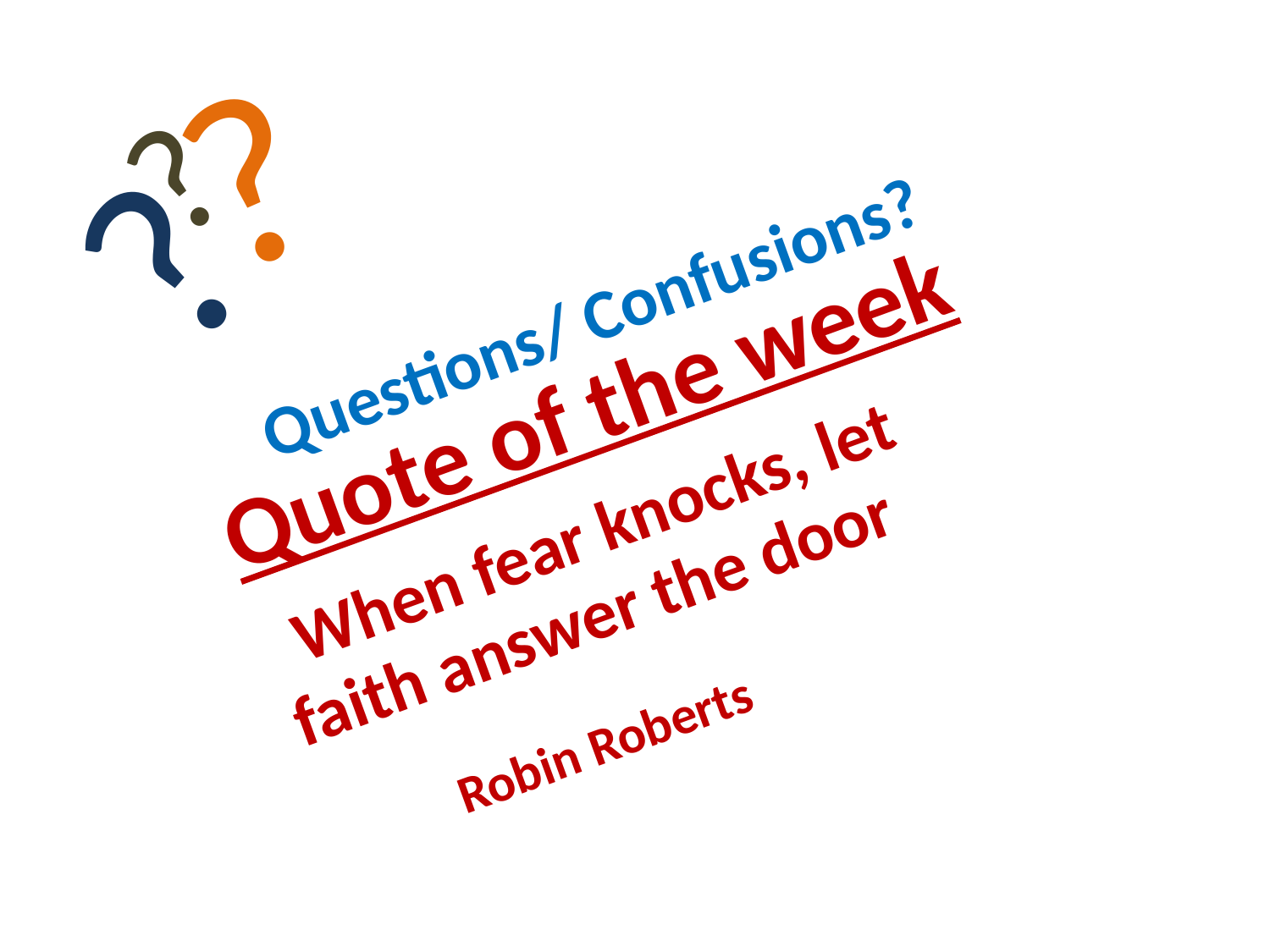

?
?
?
Questions/ Confusions?
Quote of the week
When fear knocks, let faith answer the door
Robin Roberts